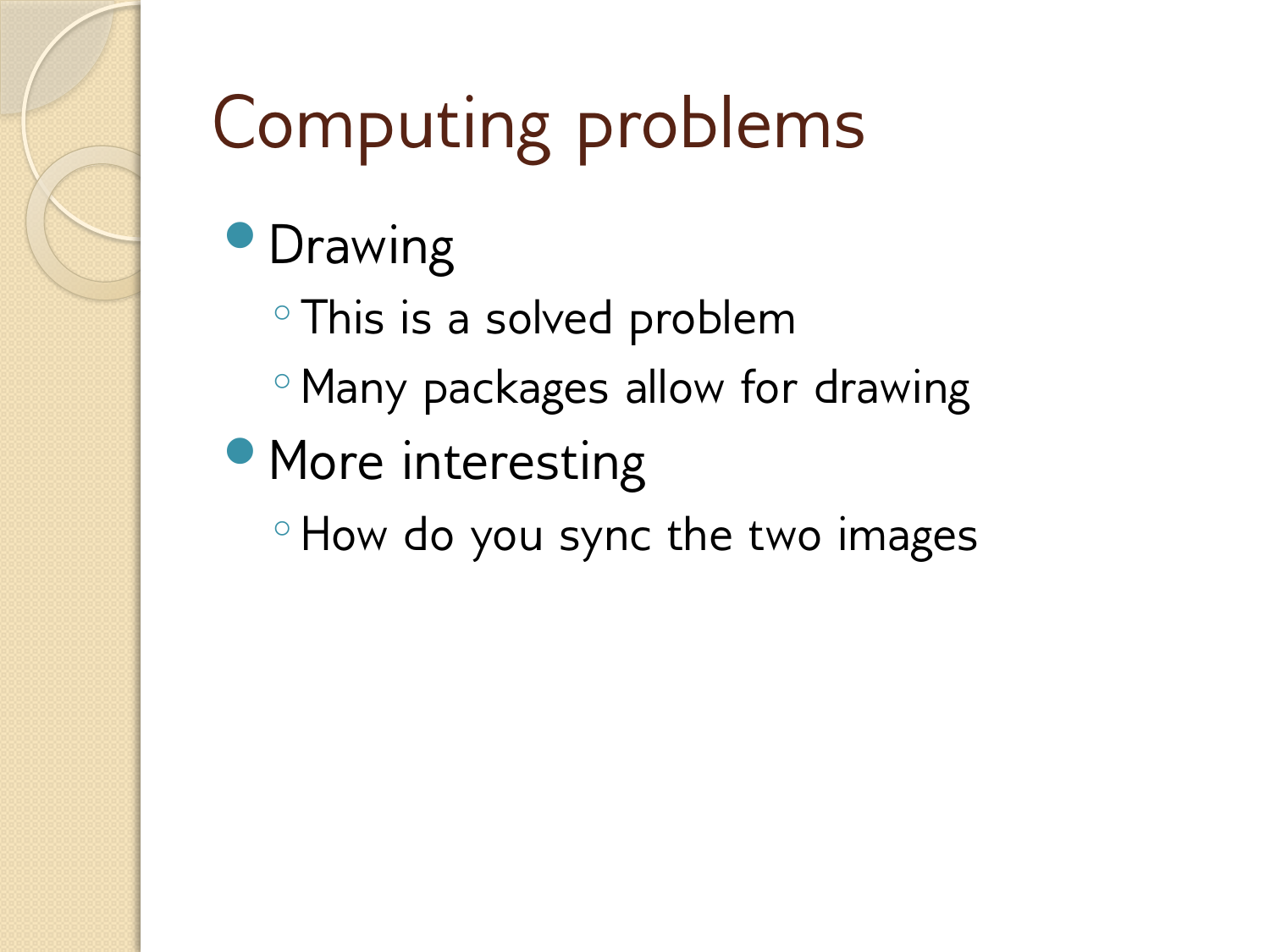

# Computing problems
Drawing
This is a solved problem
Many packages allow for drawing
More interesting
How do you sync the two images